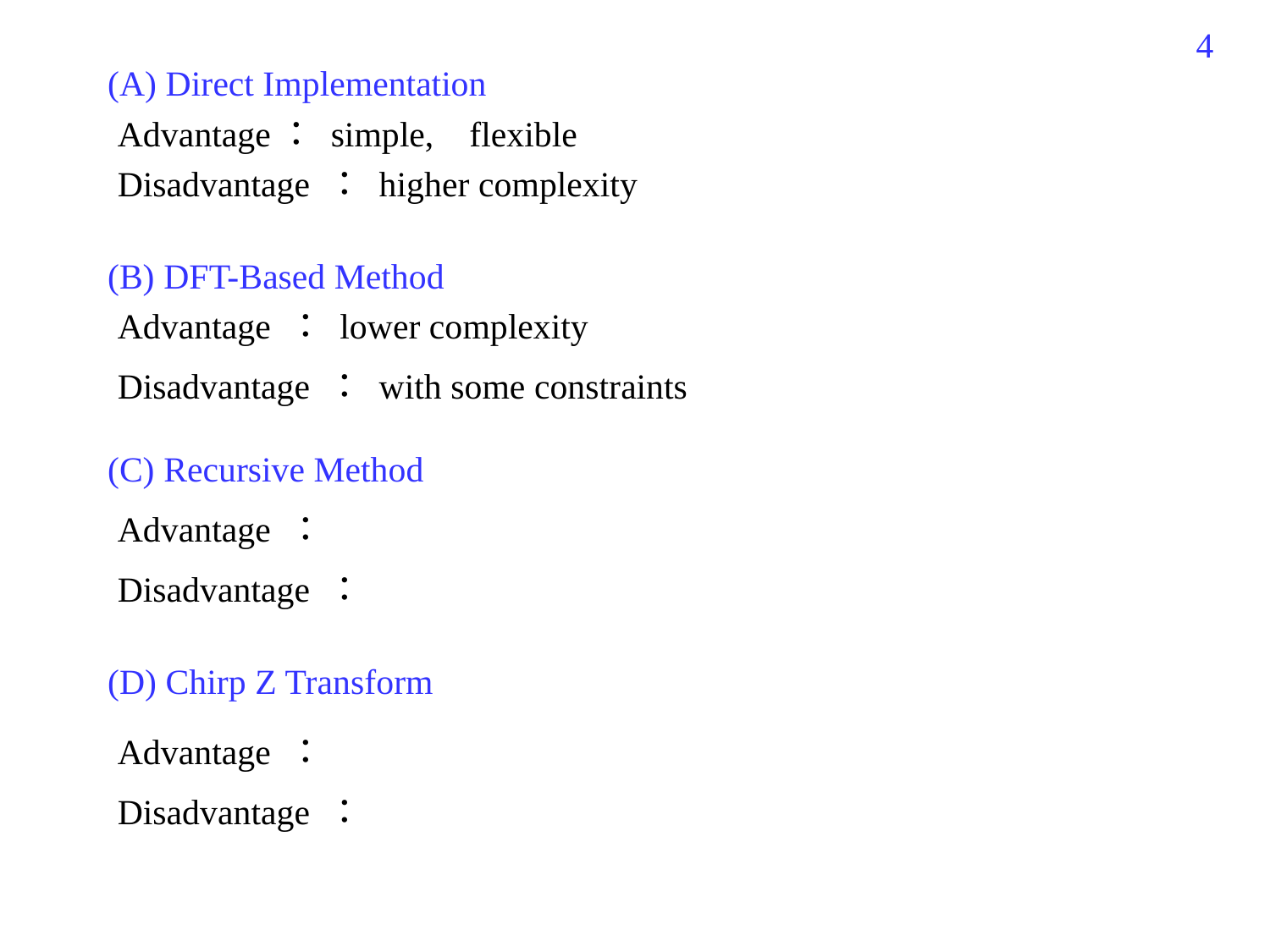

4
(A) Direct Implementation
Advantage： simple,    flexible
Disadvantage ： higher complexity
(B) DFT-Based Method
Advantage ： lower complexity
Disadvantage ： with some constraints
(C) Recursive Method
Advantage ：
Disadvantage ：
(D) Chirp Z Transform
Advantage ：
Disadvantage ：